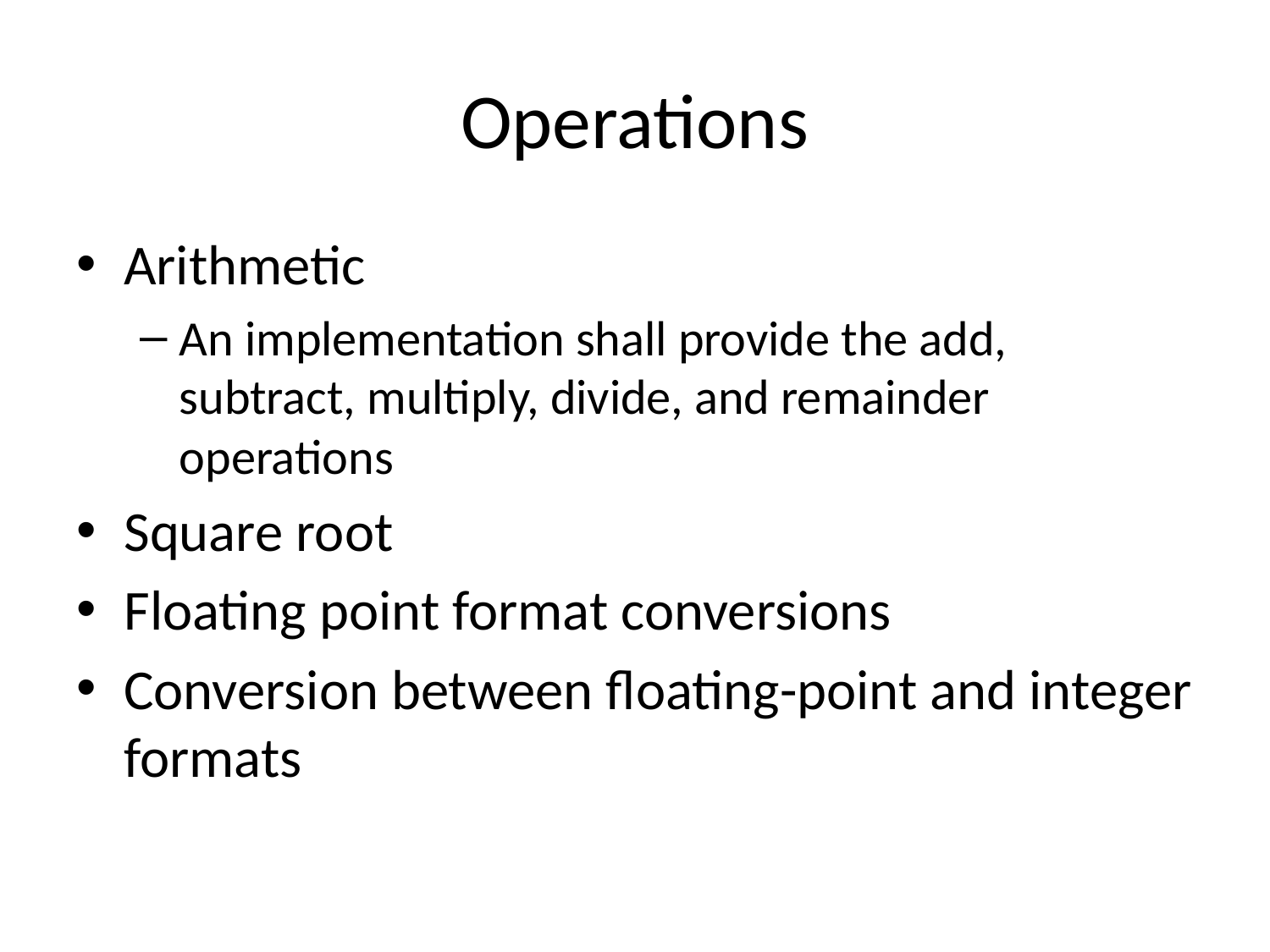

# Operations
Arithmetic
An implementation shall provide the add, subtract, multiply, divide, and remainder operations
Square root
Floating point format conversions
Conversion between floating-point and integer formats